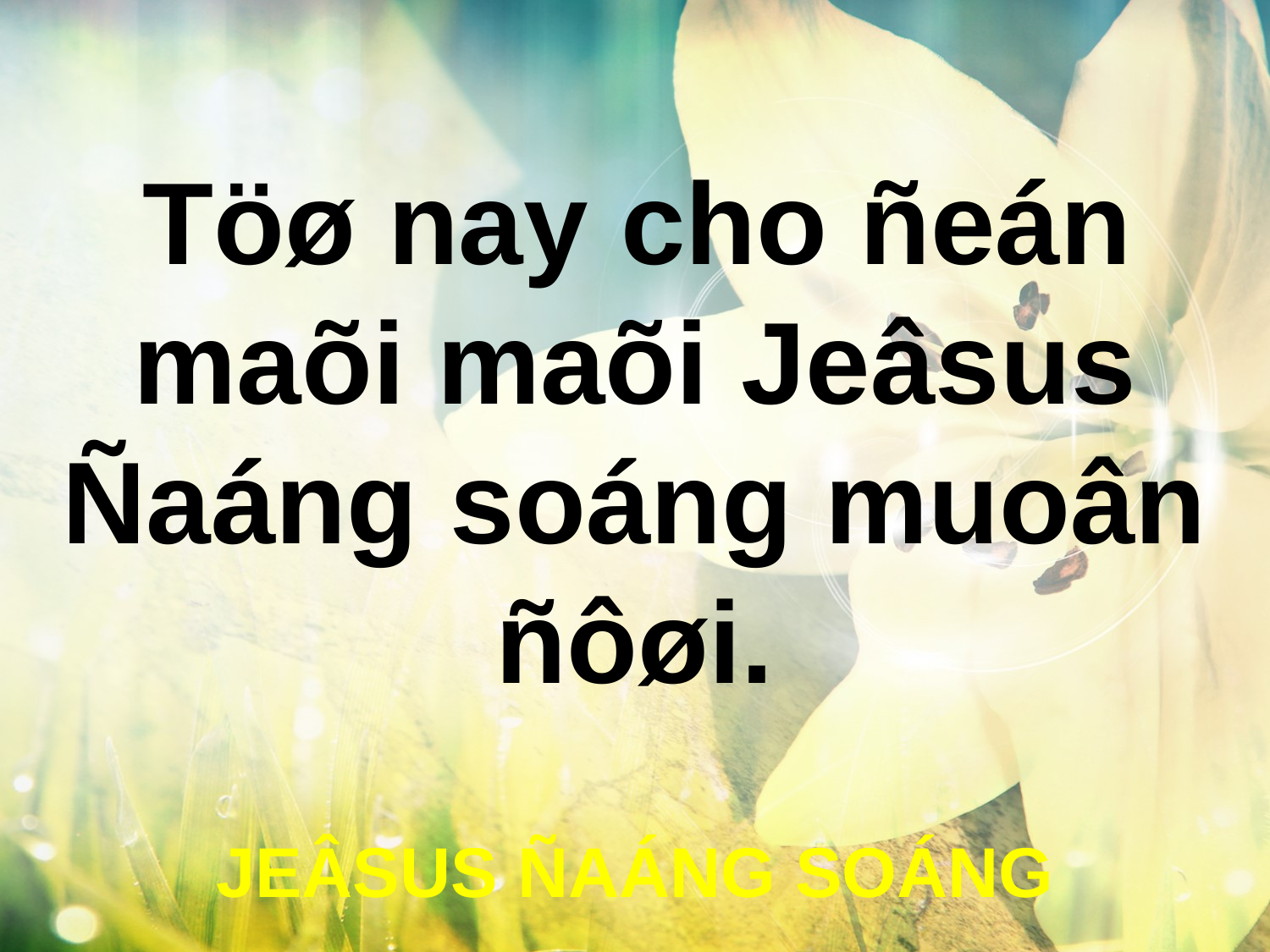

Töø nay cho ñeán
maõi maõi Jeâsus Ñaáng soáng muoân ñôøi.
JEÂSUS ÑAÁNG SOÁNG